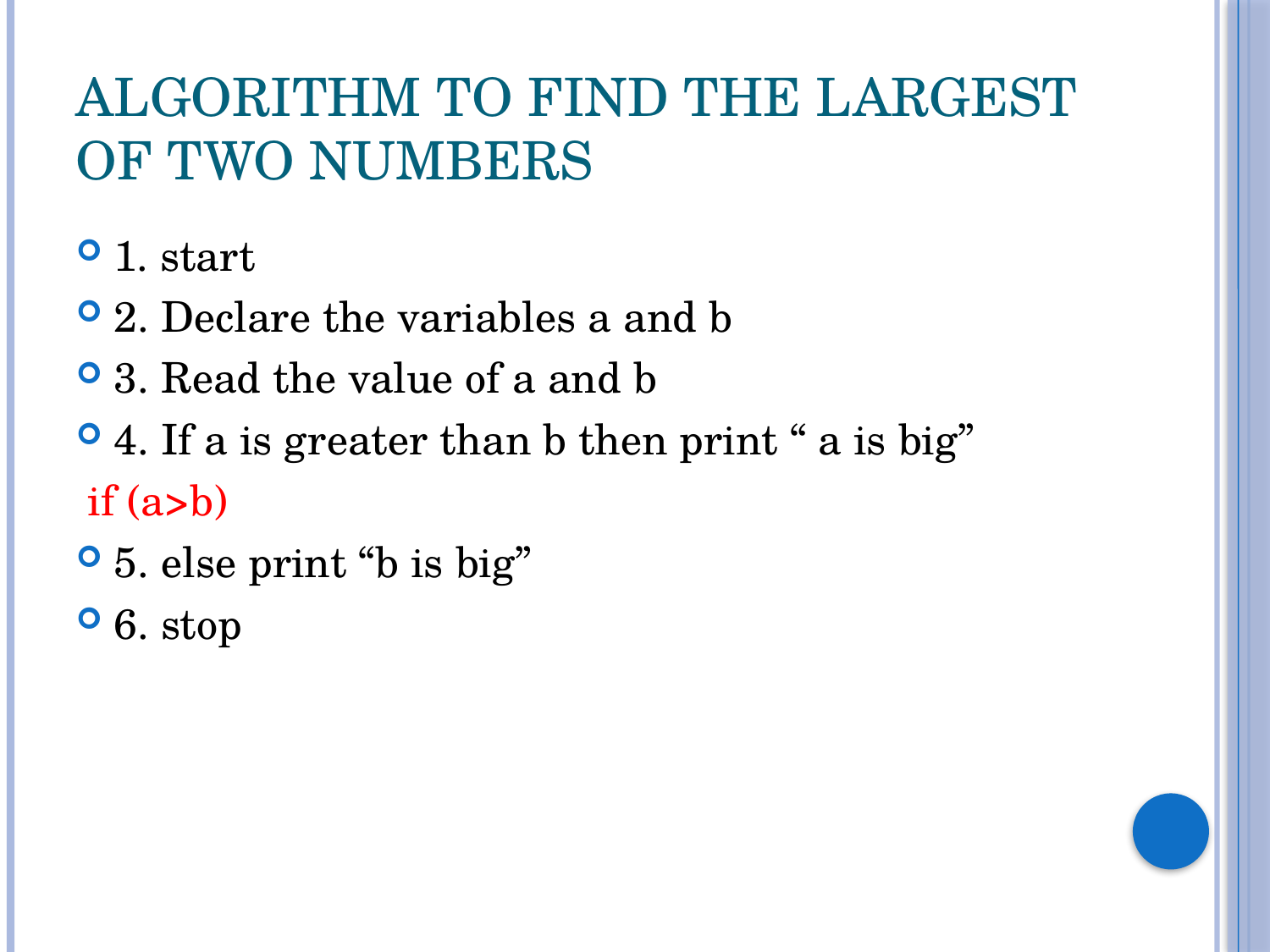

# Algorithm to find the largest of two numbers
1. start
2. Declare the variables a and b
3. Read the value of a and b
4. If a is greater than b then print “ a is big”
 if (a>b)
5. else print “b is big”
6. stop